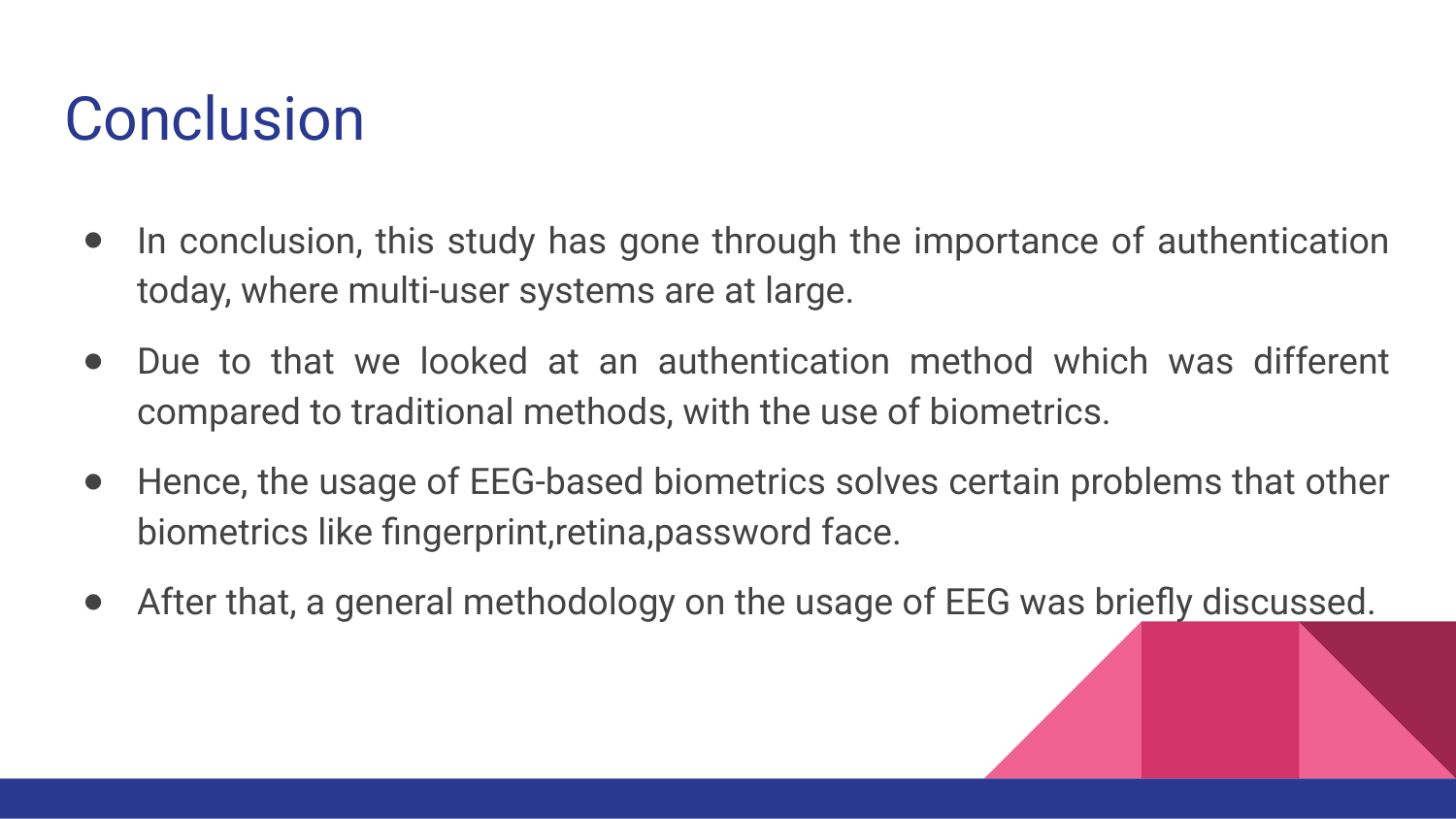

# Conclusion
In conclusion, this study has gone through the importance of authentication today, where multi-user systems are at large.
Due to that we looked at an authentication method which was different compared to traditional methods, with the use of biometrics.
Hence, the usage of EEG-based biometrics solves certain problems that other biometrics like fingerprint,retina,password face.
After that, a general methodology on the usage of EEG was briefly discussed.